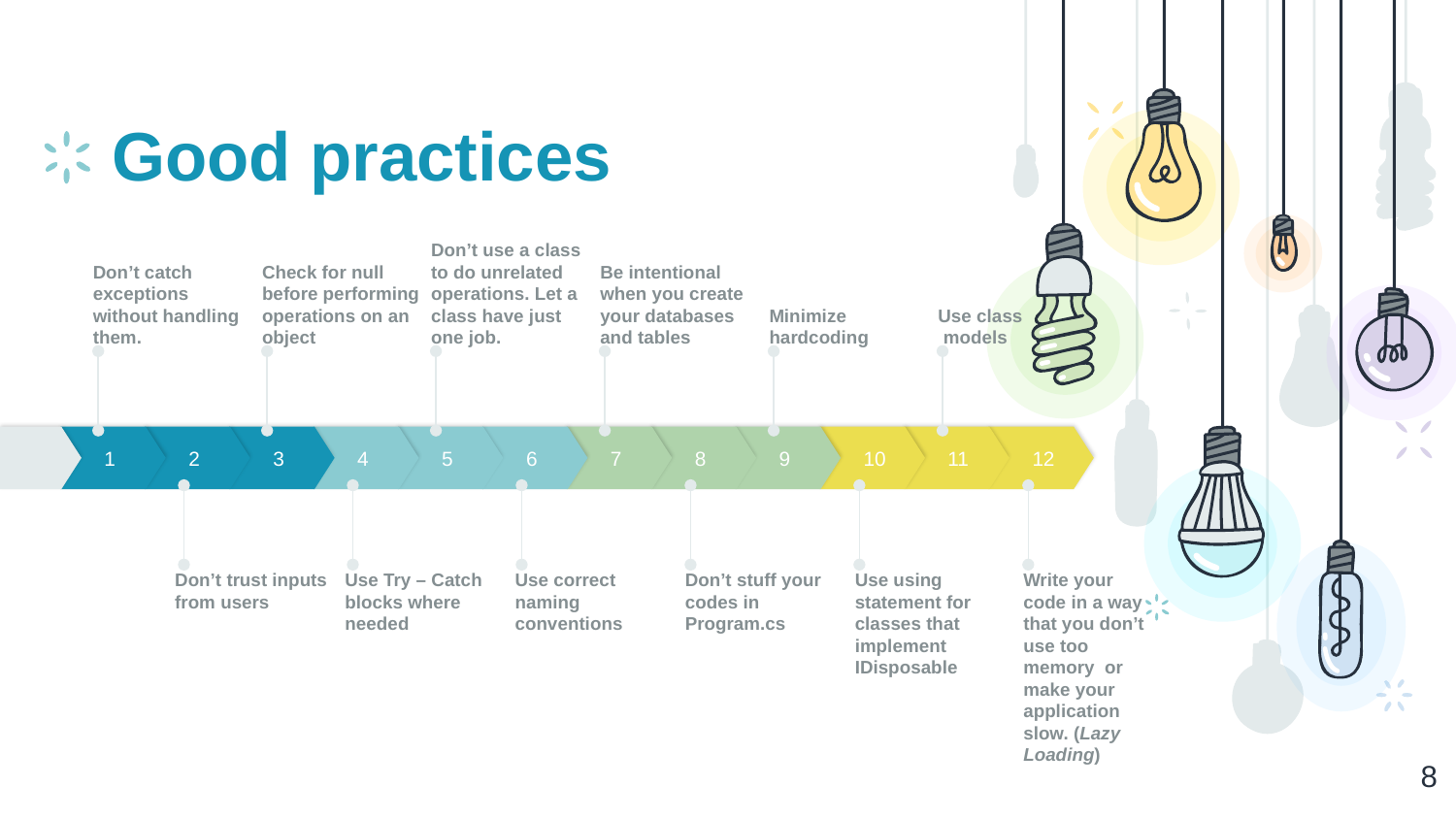

# Good practices
Don’t catch exceptions without handling them.
Check for null before performing operations on an object
Don’t use a class to do unrelated operations. Let a class have just one job.
Be intentional when you create your databases and tables
Minimize hardcoding
Use class
 models

1
2
3
4
5
6
7
8
9
10
11
12
Don’t trust inputs from users
Use Try – Catch blocks where needed
Use correct naming conventions
Don’t stuff your codes in Program.cs
Use using statement for classes that implement IDisposable
Write your code in a way that you don’t use too memory  or make your application slow. (Lazy Loading)
8